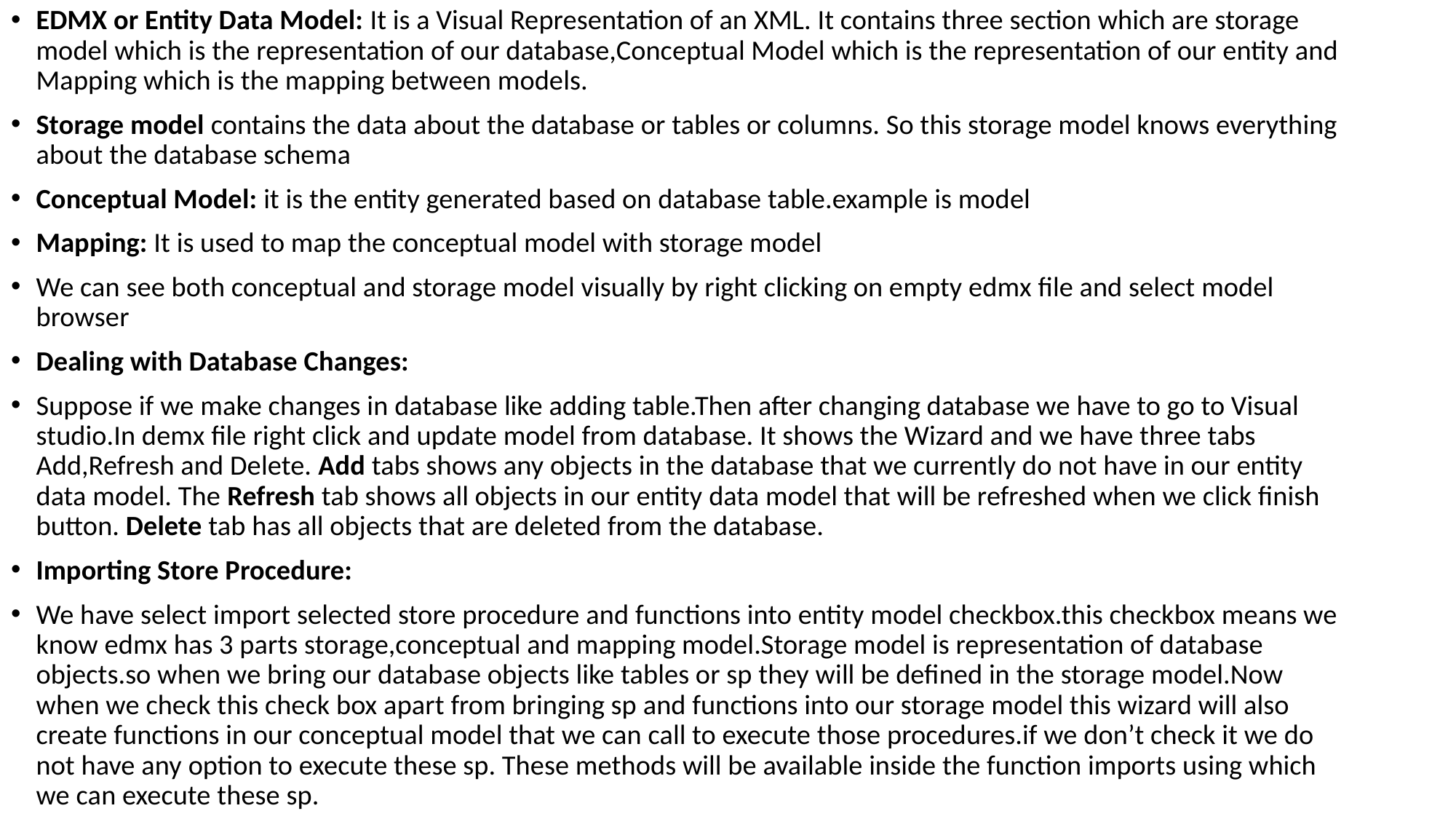

EDMX or Entity Data Model: It is a Visual Representation of an XML. It contains three section which are storage model which is the representation of our database,Conceptual Model which is the representation of our entity and Mapping which is the mapping between models.
Storage model contains the data about the database or tables or columns. So this storage model knows everything about the database schema
Conceptual Model: it is the entity generated based on database table.example is model
Mapping: It is used to map the conceptual model with storage model
We can see both conceptual and storage model visually by right clicking on empty edmx file and select model browser
Dealing with Database Changes:
Suppose if we make changes in database like adding table.Then after changing database we have to go to Visual studio.In demx file right click and update model from database. It shows the Wizard and we have three tabs Add,Refresh and Delete. Add tabs shows any objects in the database that we currently do not have in our entity data model. The Refresh tab shows all objects in our entity data model that will be refreshed when we click finish button. Delete tab has all objects that are deleted from the database.
Importing Store Procedure:
We have select import selected store procedure and functions into entity model checkbox.this checkbox means we know edmx has 3 parts storage,conceptual and mapping model.Storage model is representation of database objects.so when we bring our database objects like tables or sp they will be defined in the storage model.Now when we check this check box apart from bringing sp and functions into our storage model this wizard will also create functions in our conceptual model that we can call to execute those procedures.if we don’t check it we do not have any option to execute these sp. These methods will be available inside the function imports using which we can execute these sp.